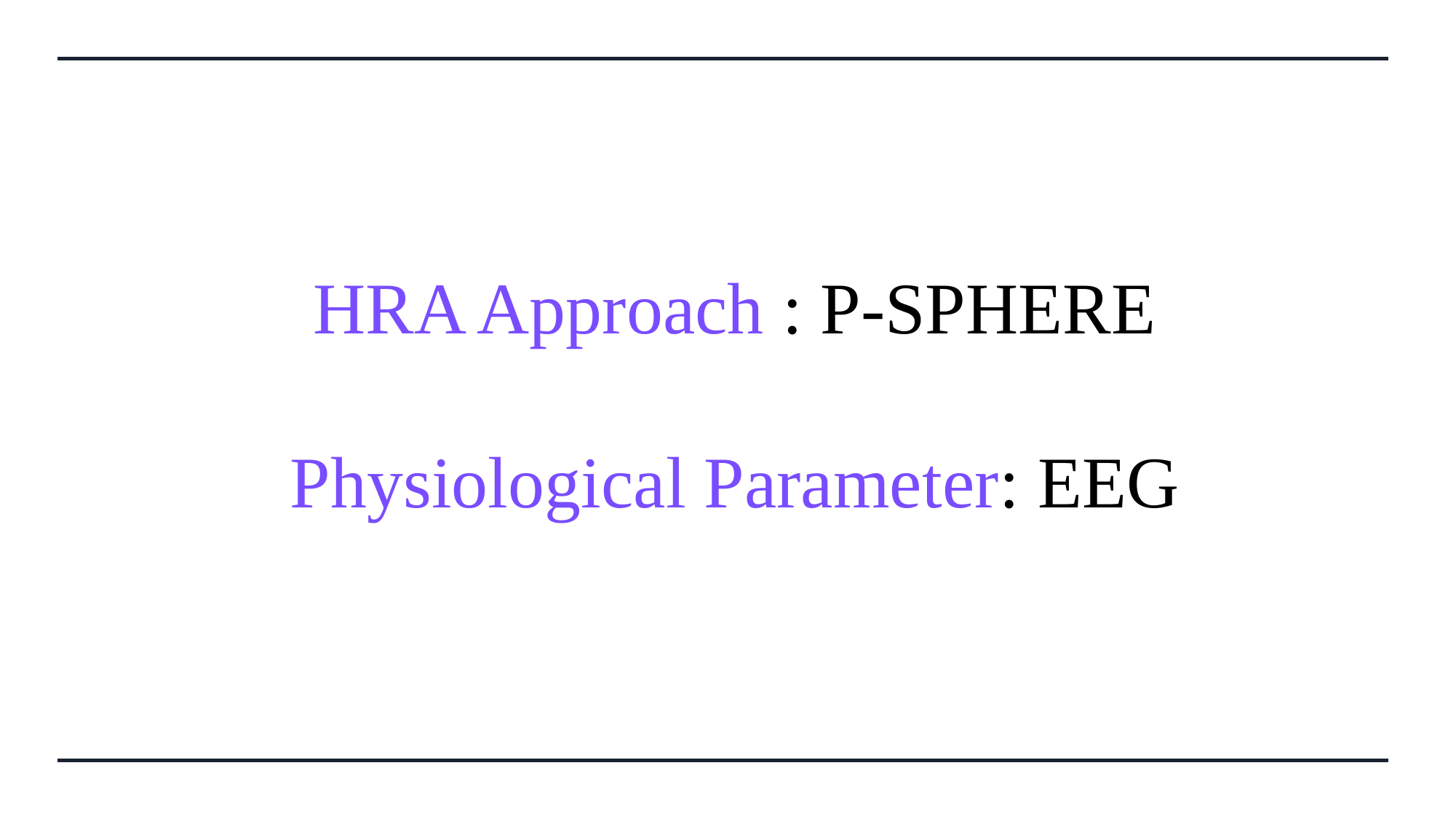

HRA Approach : P-SPHERE
Physiological Parameter: EEG